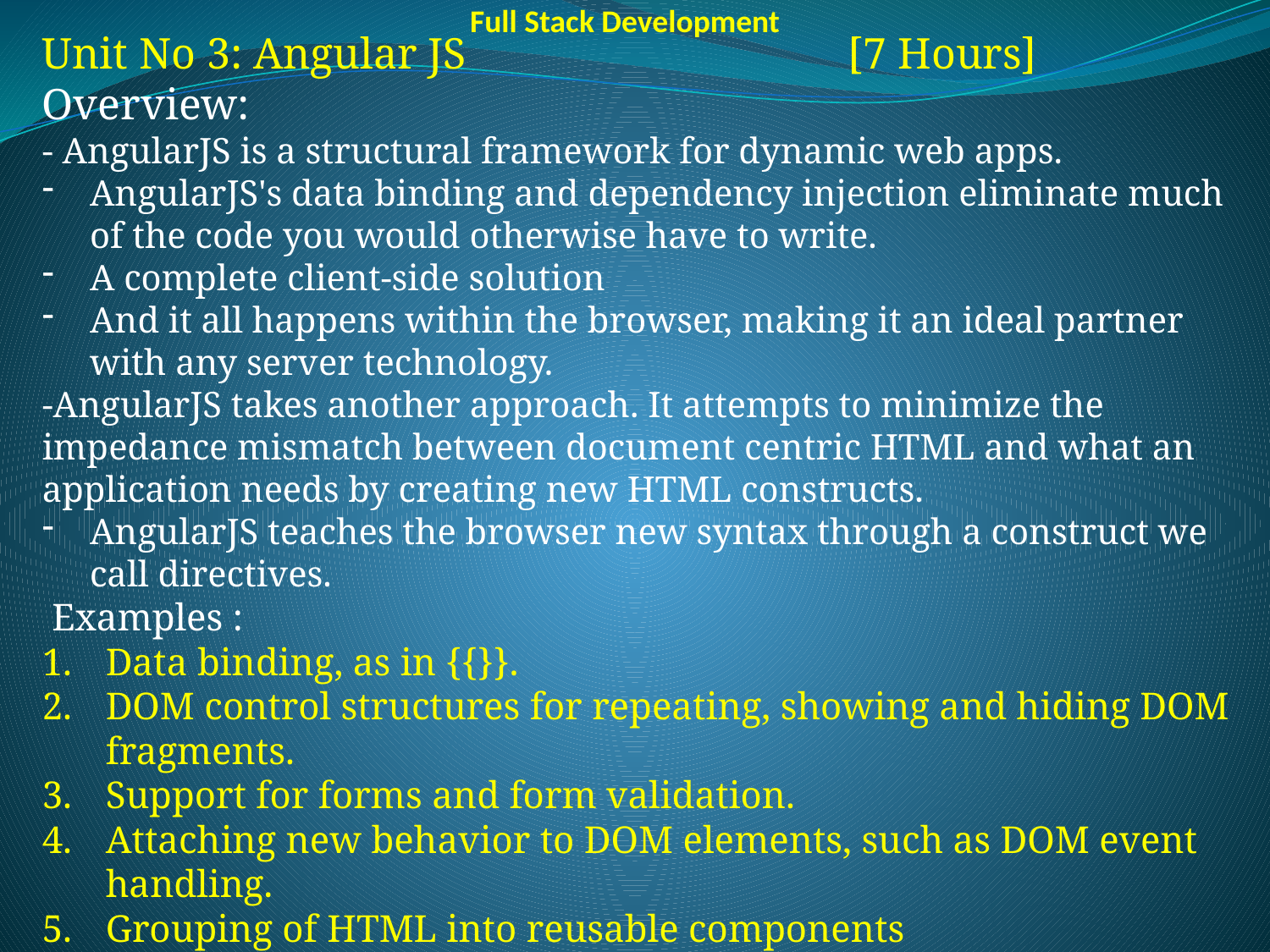

Full Stack Development
Unit No 3: Angular JS 			    [7 Hours]
Overview:
- AngularJS is a structural framework for dynamic web apps.
AngularJS's data binding and dependency injection eliminate much of the code you would otherwise have to write.
A complete client-side solution
And it all happens within the browser, making it an ideal partner with any server technology.
-AngularJS takes another approach. It attempts to minimize the impedance mismatch between document centric HTML and what an application needs by creating new HTML constructs.
AngularJS teaches the browser new syntax through a construct we call directives.
 Examples :
Data binding, as in {{}}.
DOM control structures for repeating, showing and hiding DOM fragments.
Support for forms and form validation.
Attaching new behavior to DOM elements, such as DOM event handling.
Grouping of HTML into reusable components